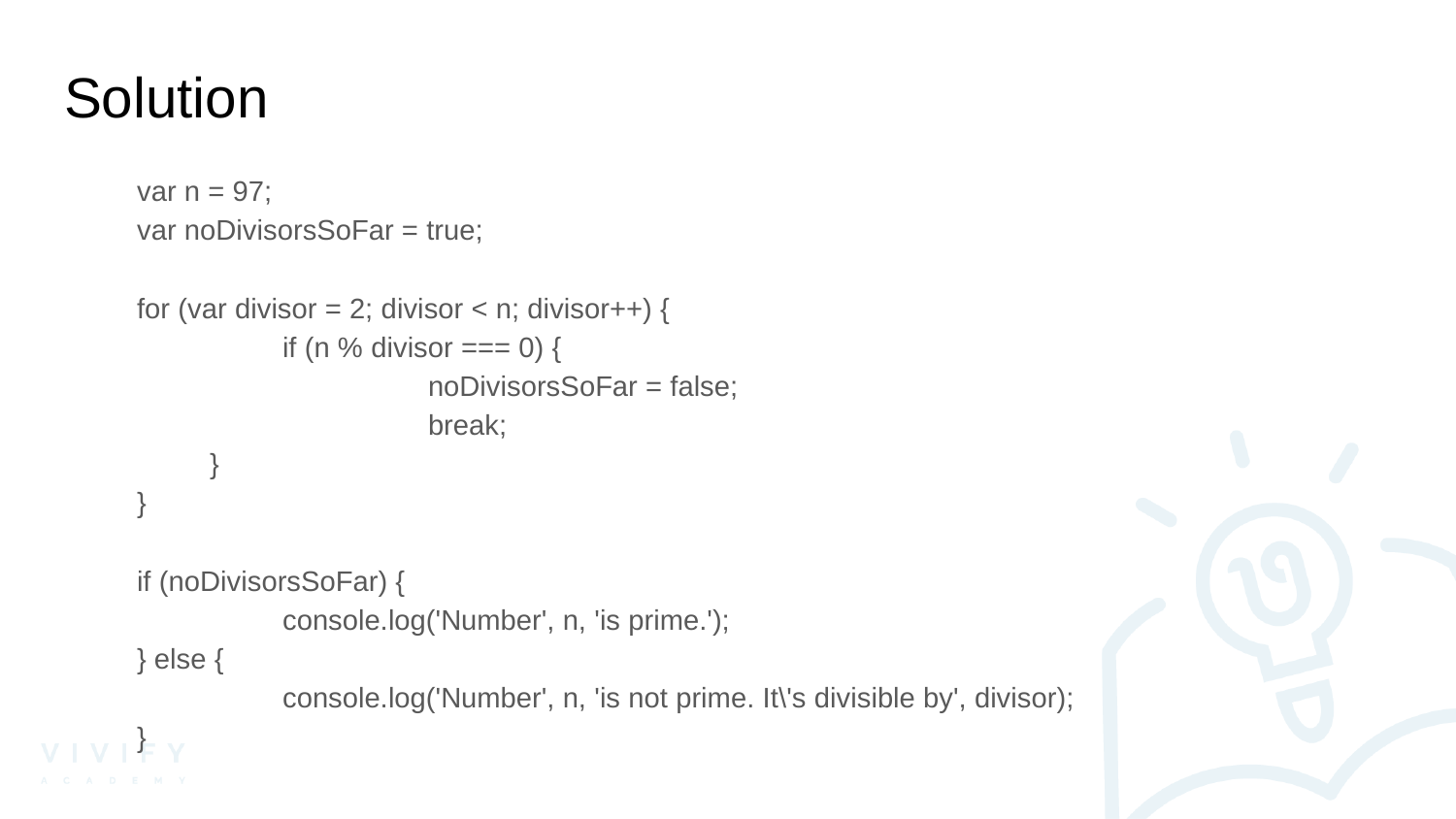

# Solution
var n = 97;
var noDivisorsSoFar = true;

for (var divisor = 2; divisor < n; divisor++) {
	if (n % divisor === 0) {
		noDivisorsSoFar = false;
		break;
}
}

if (noDivisorsSoFar) {
	console.log('Number', n, 'is prime.');
} else {
	console.log('Number', n, 'is not prime. It\'s divisible by', divisor);
}